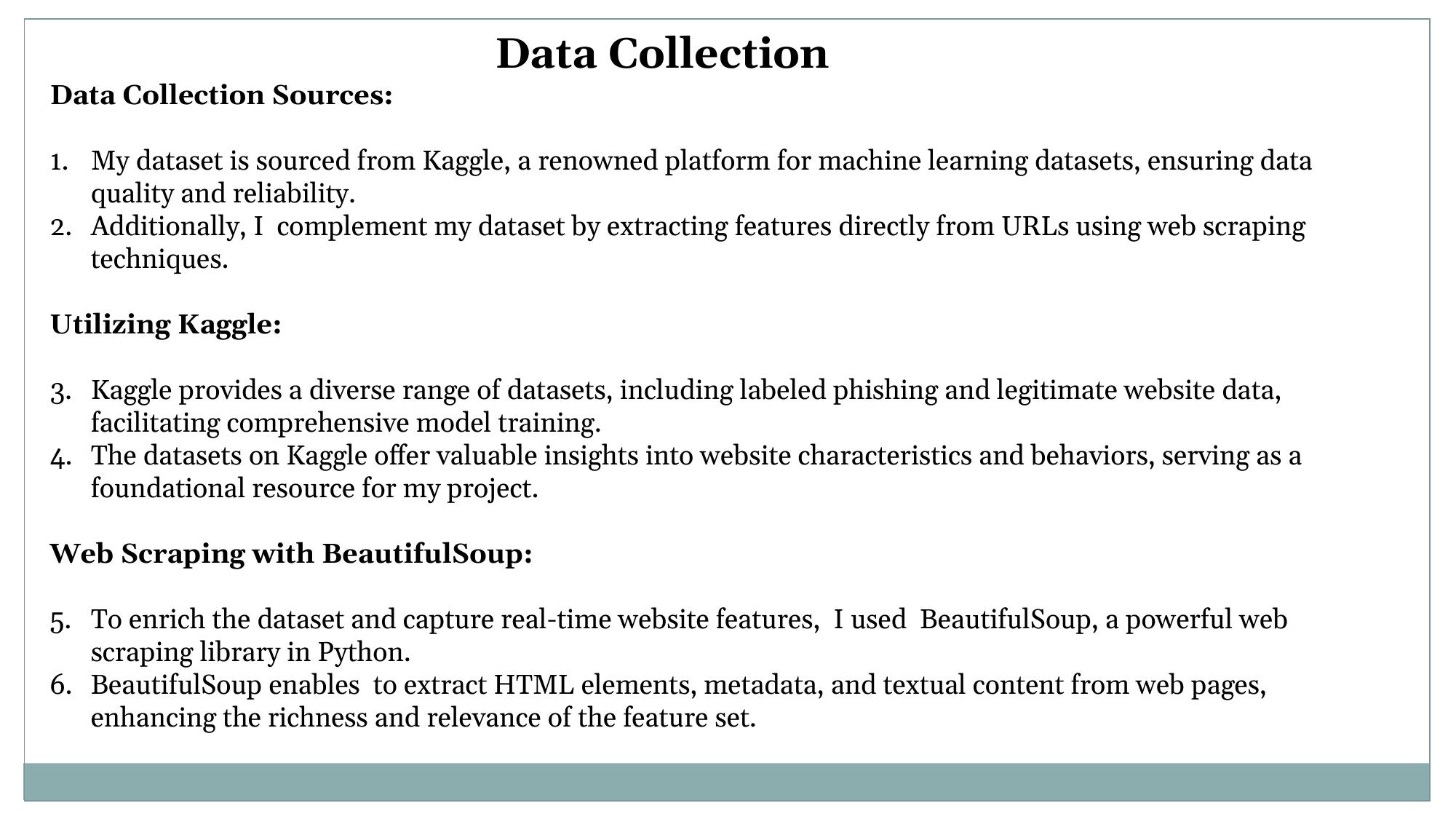

Data Collection
Data Collection Sources:

My dataset is sourced from Kaggle, a renowned platform for machine learning datasets, ensuring data quality and reliability.
Additionally, I  complement my dataset by extracting features directly from URLs using web scraping techniques.

Utilizing Kaggle:

Kaggle provides a diverse range of datasets, including labeled phishing and legitimate website data, facilitating comprehensive model training.
The datasets on Kaggle offer valuable insights into website characteristics and behaviors, serving as a foundational resource for my project.

Web Scraping with BeautifulSoup:

To enrich the dataset and capture real-time website features,  I used  BeautifulSoup, a powerful web scraping library in Python.
BeautifulSoup enables  to extract HTML elements, metadata, and textual content from web pages, enhancing the richness and relevance of the feature set.